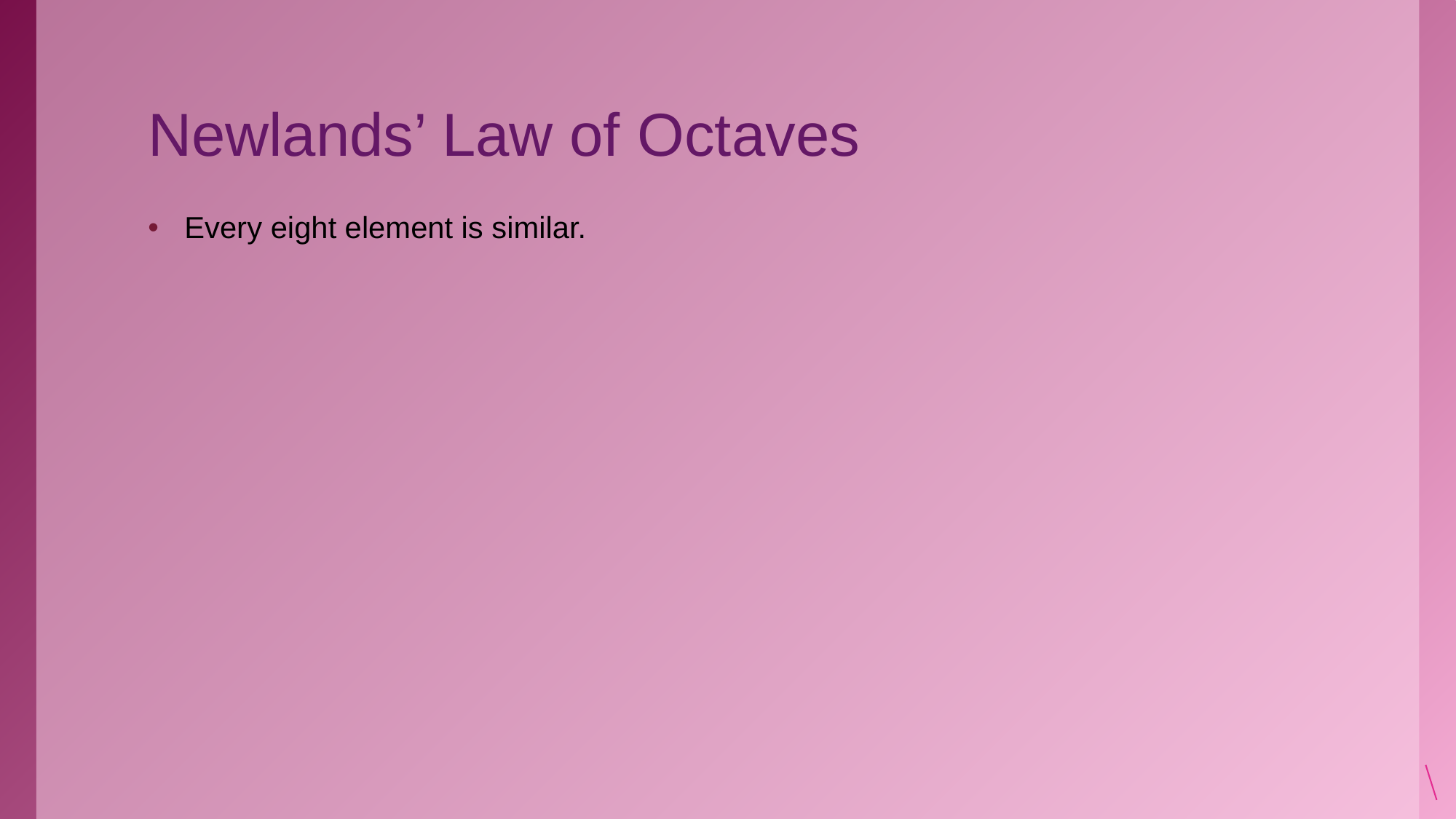

# Newlands’ Law of Octaves
Every eight element is similar.